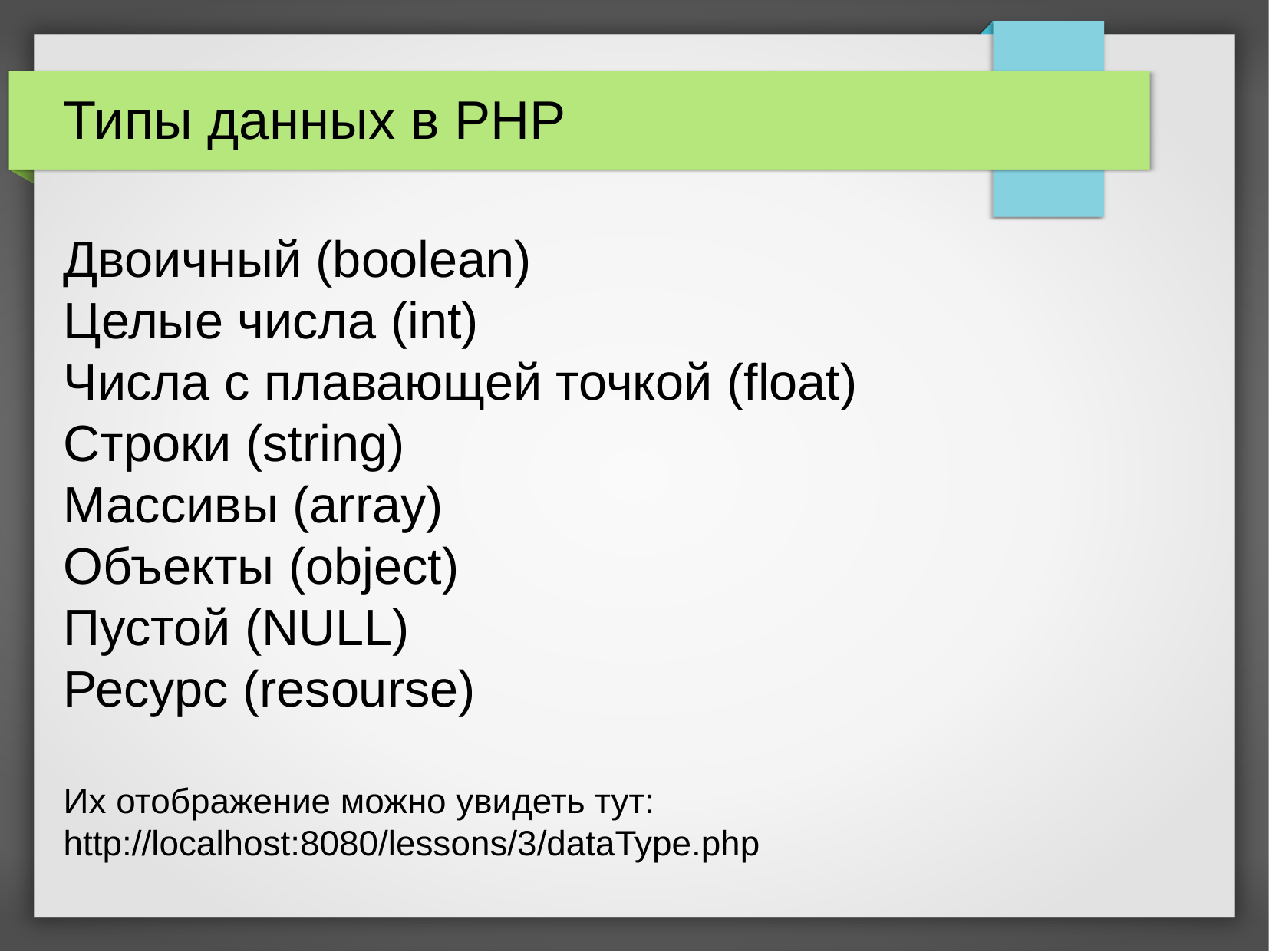

Типы данных в PHP
Двоичный (boolean)
Целые числа (int)
Числа с плавающей точкой (float)
Строки (string)
Массивы (array)
Объекты (object)
Пустой (NULL)
Ресурс (resourse)

Их отображение можно увидеть тут:
http://localhost:8080/lessons/3/dataType.php